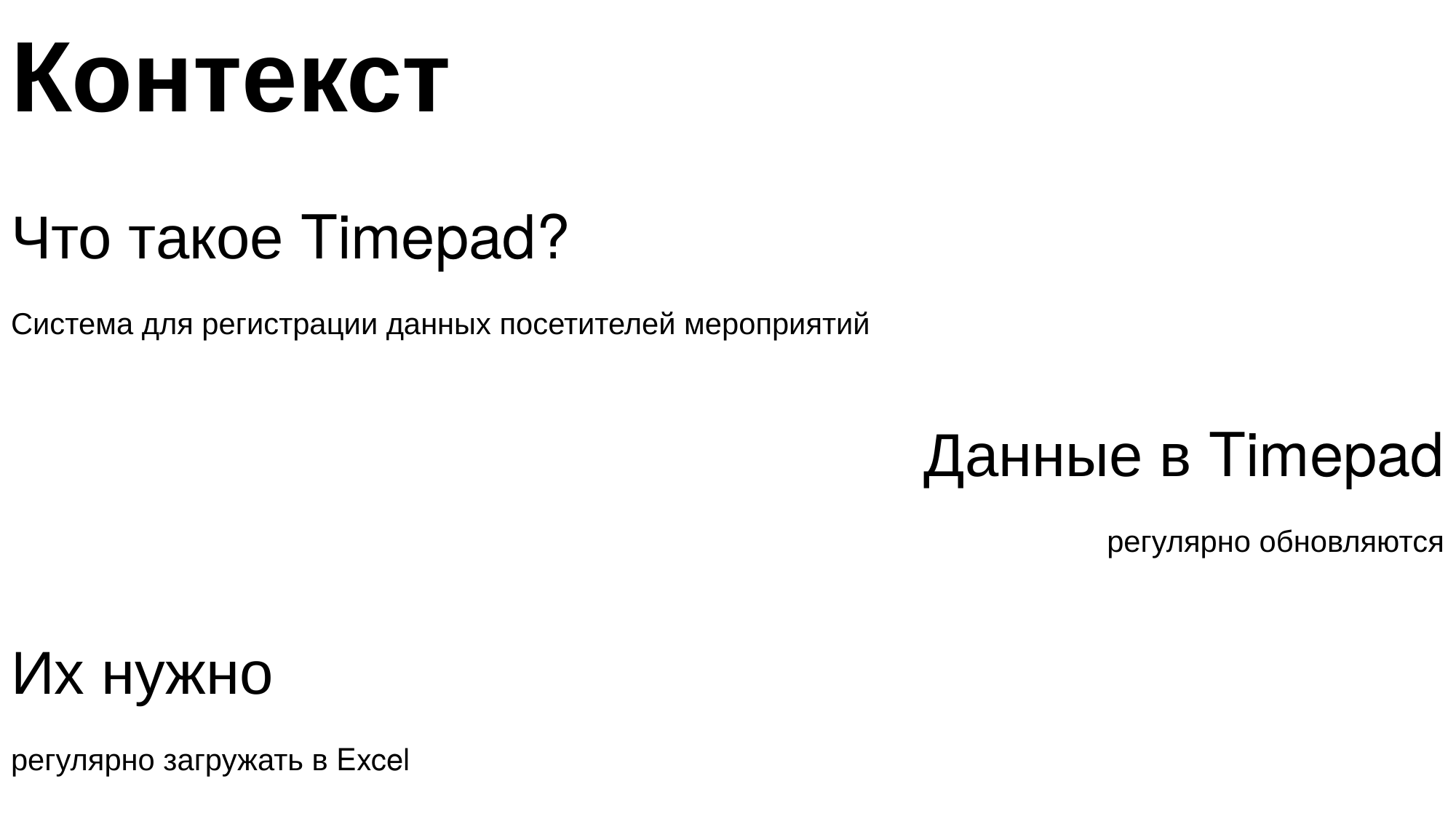

# Контекст
Что такое Timepad?
Система для регистрации данных посетителей мероприятий
Данные в Timepad
регулярно обновляются
Их нужно
регулярно загружать в Excel